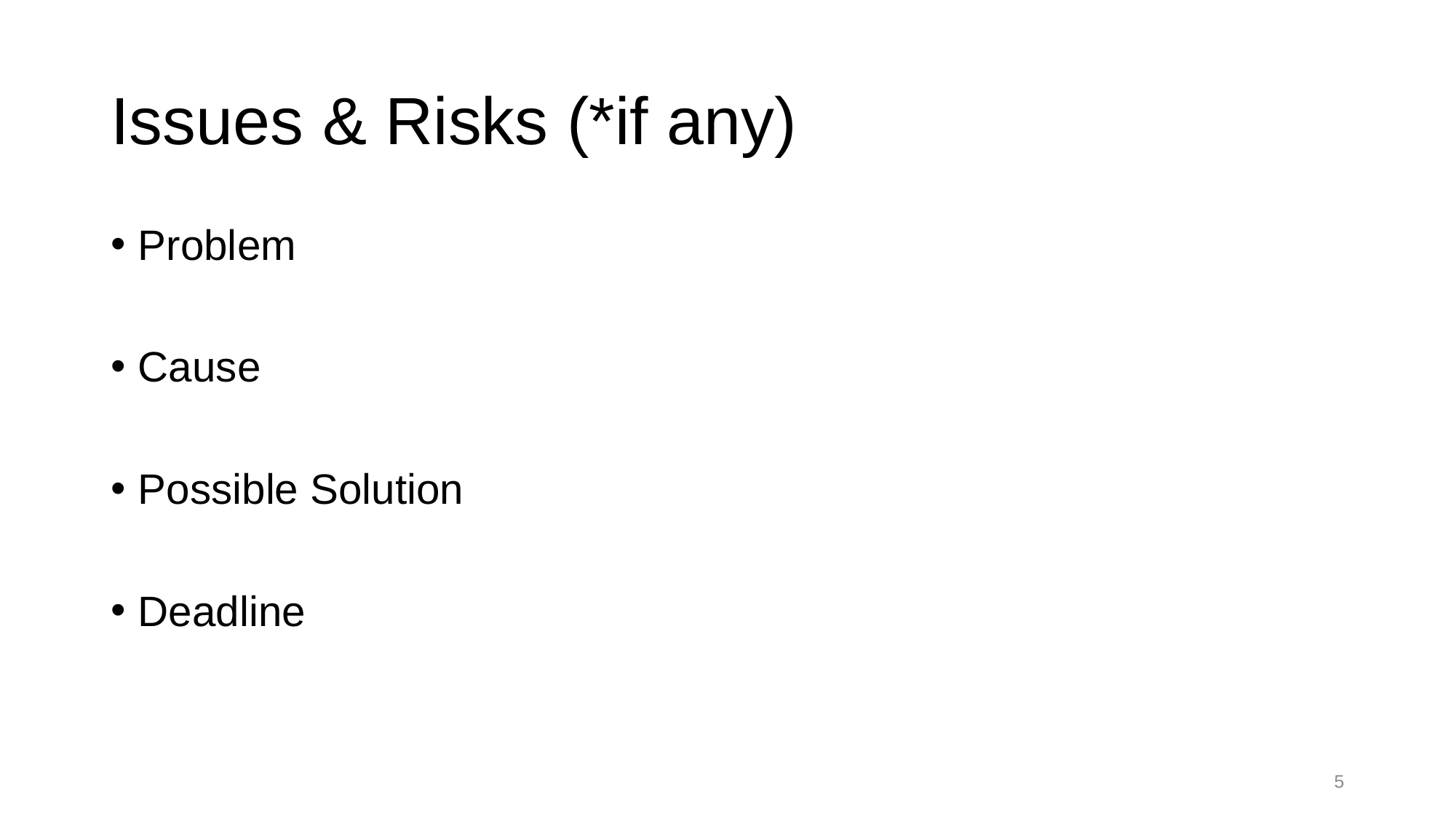

# Issues & Risks (*if any)
Problem

Cause

Possible Solution

Deadline
5